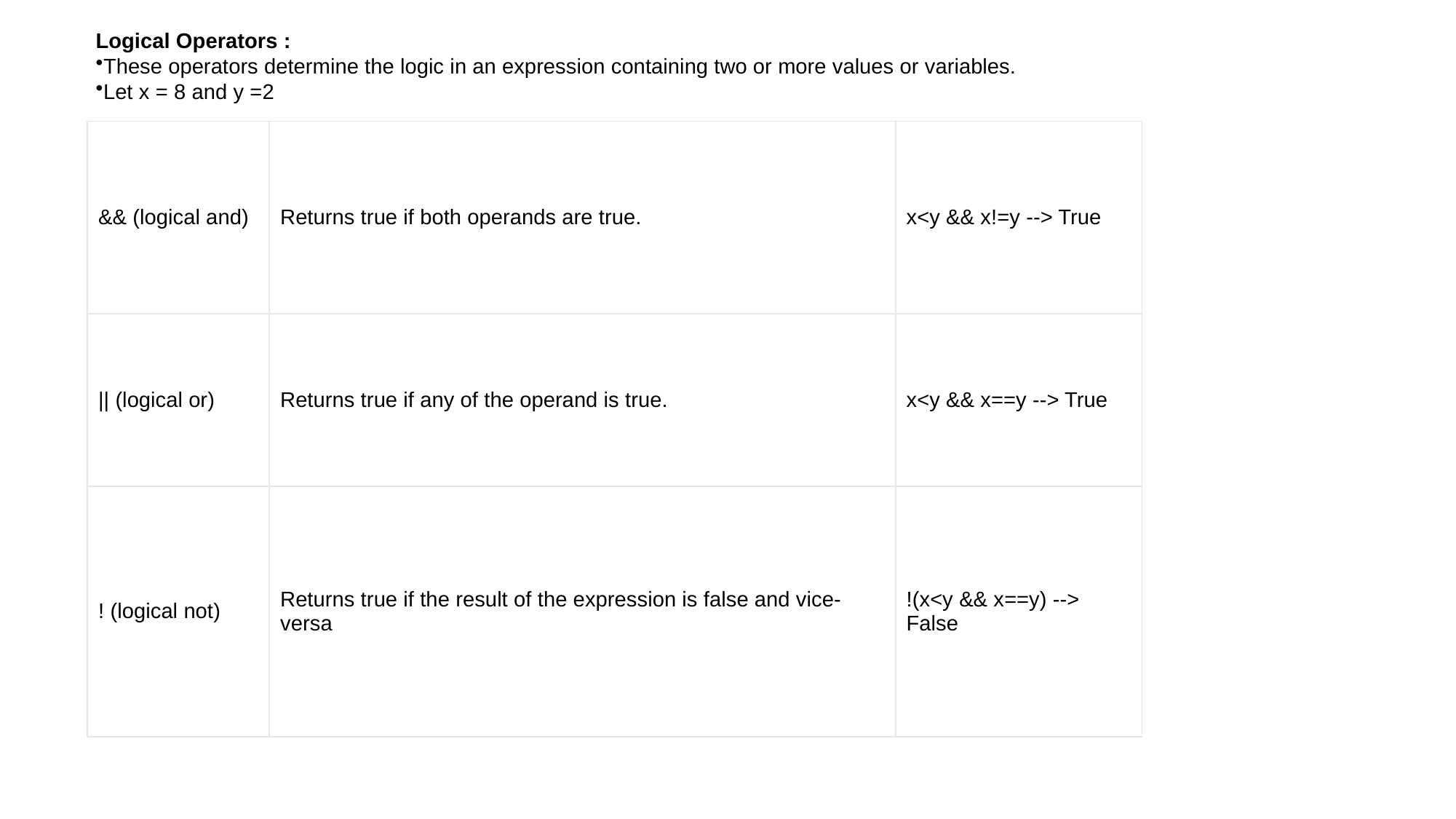

Logical Operators :
These operators determine the logic in an expression containing two or more values or variables.
Let x = 8 and y =2

| && (logical and) | Returns true if both operands are true. | x<y && x!=y --> True |
| --- | --- | --- |
| || (logical or) | Returns true if any of the operand is true. | x<y && x==y --> True |
| ! (logical not) | Returns true if the result of the expression is false and vice-versa | !(x<y && x==y) --> False |